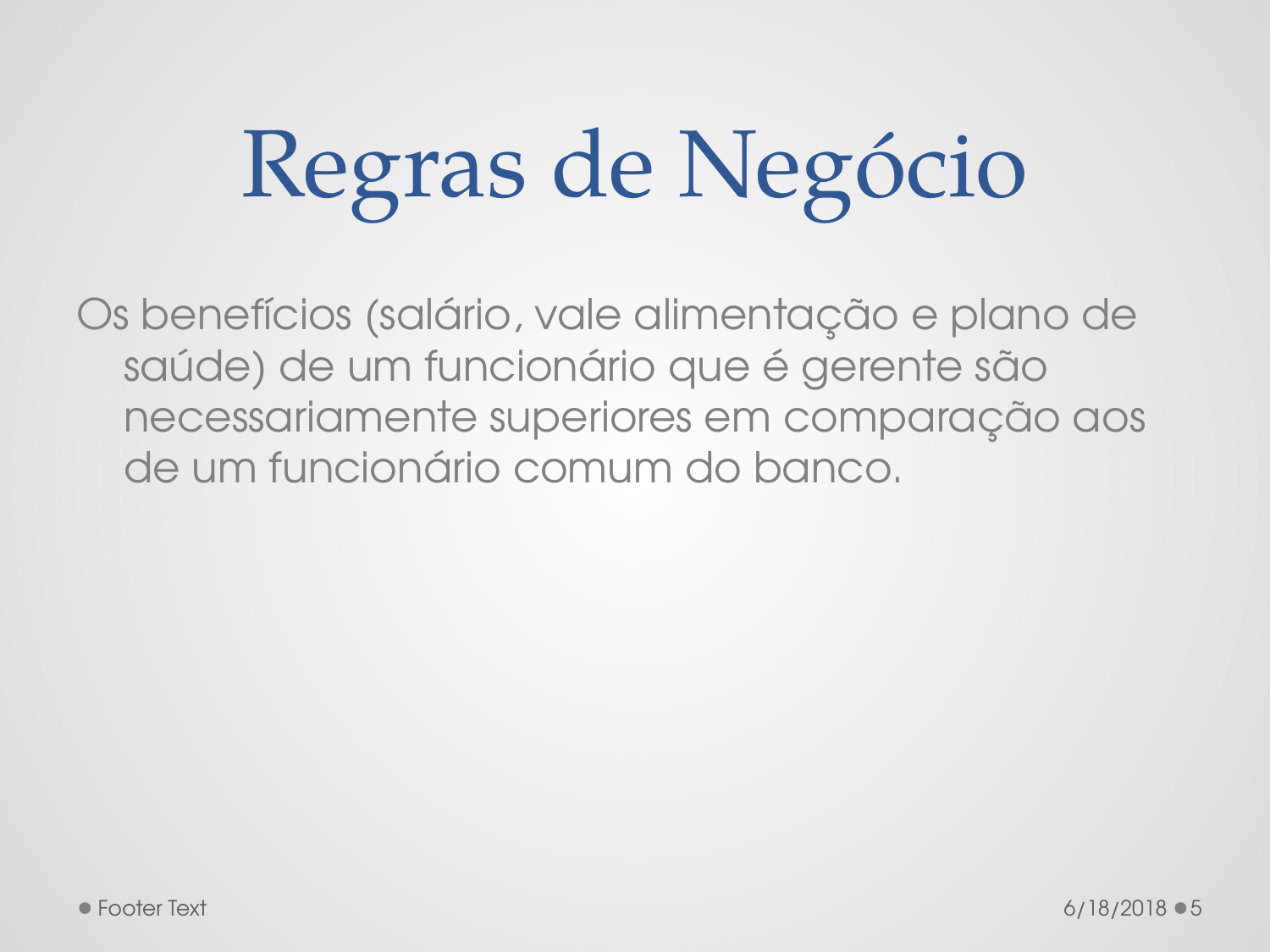

# Regras de Negócio

Os benefícios (salário, vale alimentação e plano de saúde) de um funcionário que é gerente são necessariamente superiores em comparação aos de um funcionário comum do banco.

Footer Text
6/18/2018
5